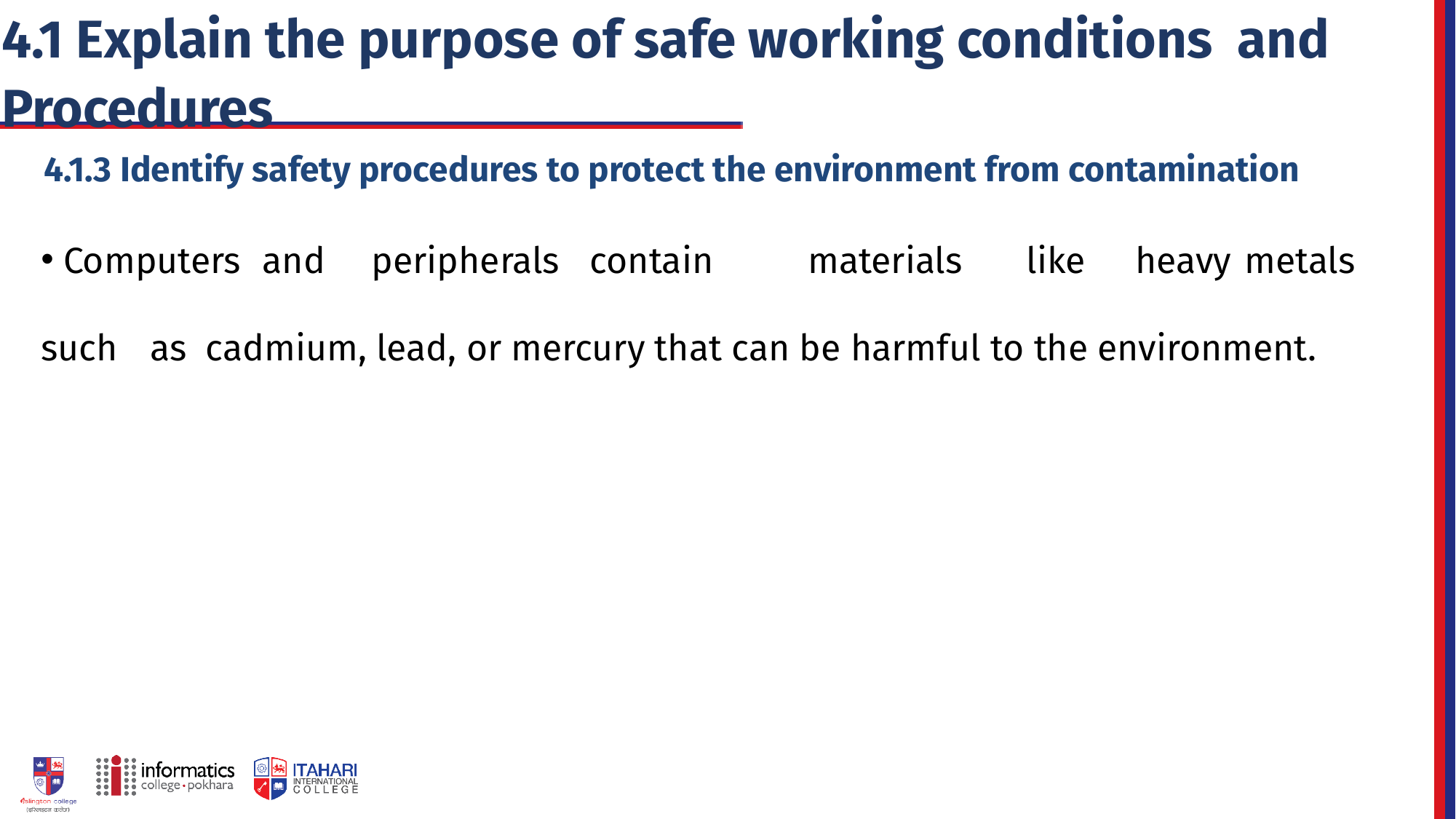

# 4.1 Explain the purpose of safe working conditions  and Procedures
4.1.3 Identify safety procedures to protect the environment from contamination

 Computers	and	peripherals	contain	materials	like	heavy	metals
such	as  cadmium, lead, or mercury that can be harmful to the environment.